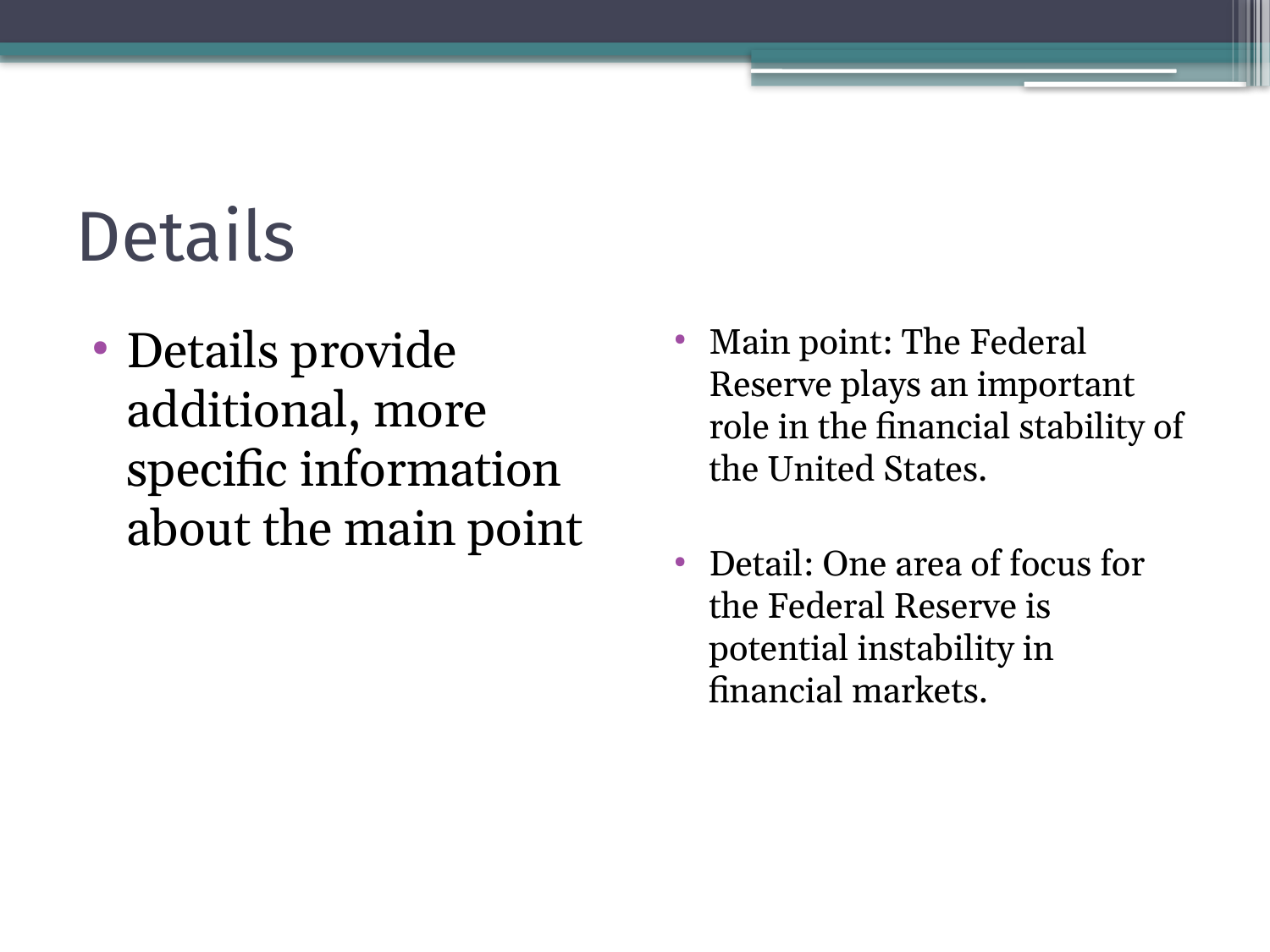

# Details
Details provide additional, more specific information about the main point
Main point: The Federal Reserve plays an important role in the financial stability of the United States.

Detail: One area of focus for the Federal Reserve is potential instability in financial markets.